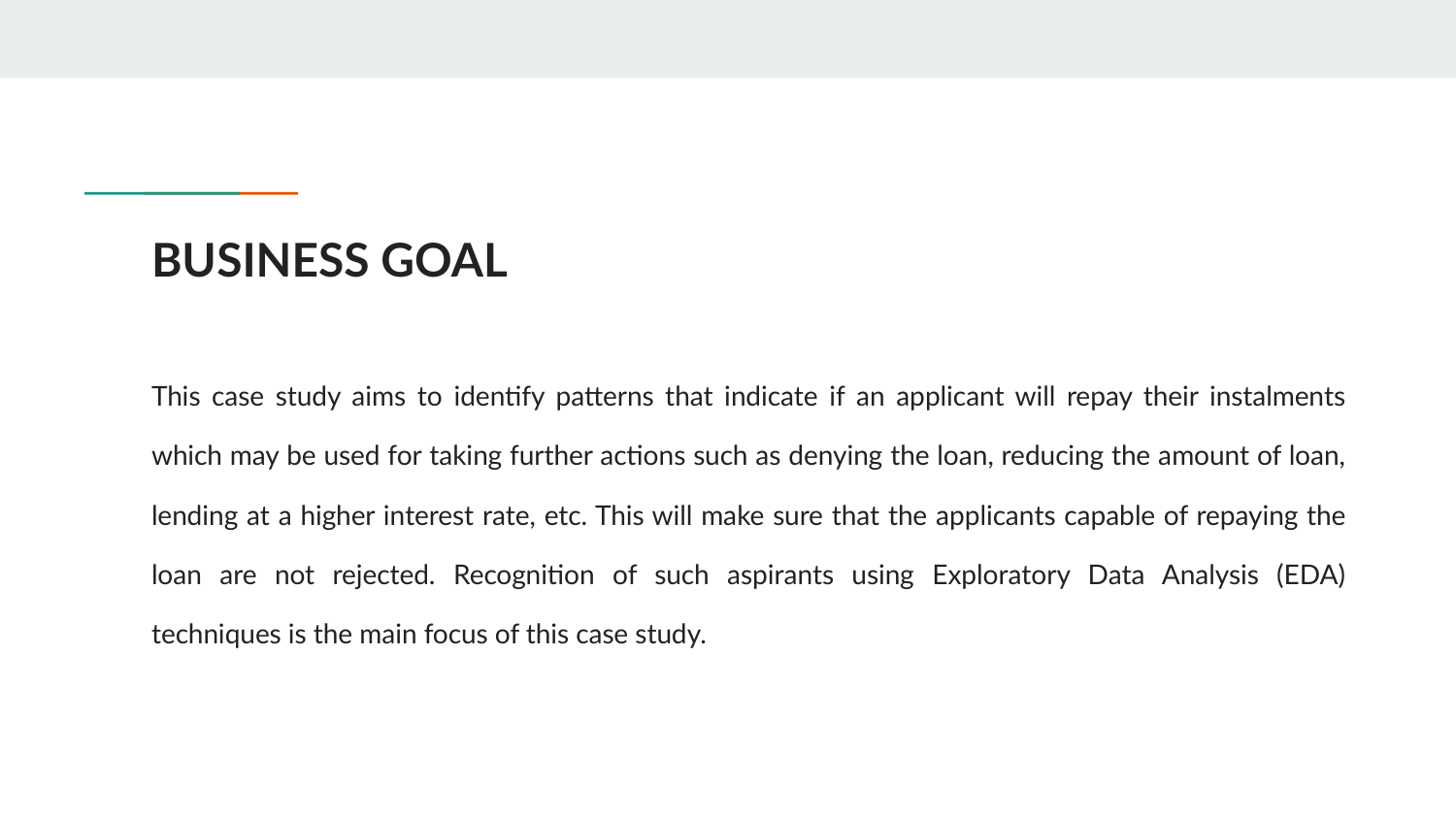

# BUSINESS GOAL
This case study aims to identify patterns that indicate if an applicant will repay their instalments which may be used for taking further actions such as denying the loan, reducing the amount of loan, lending at a higher interest rate, etc. This will make sure that the applicants capable of repaying the loan are not rejected. Recognition of such aspirants using Exploratory Data Analysis (EDA) techniques is the main focus of this case study.